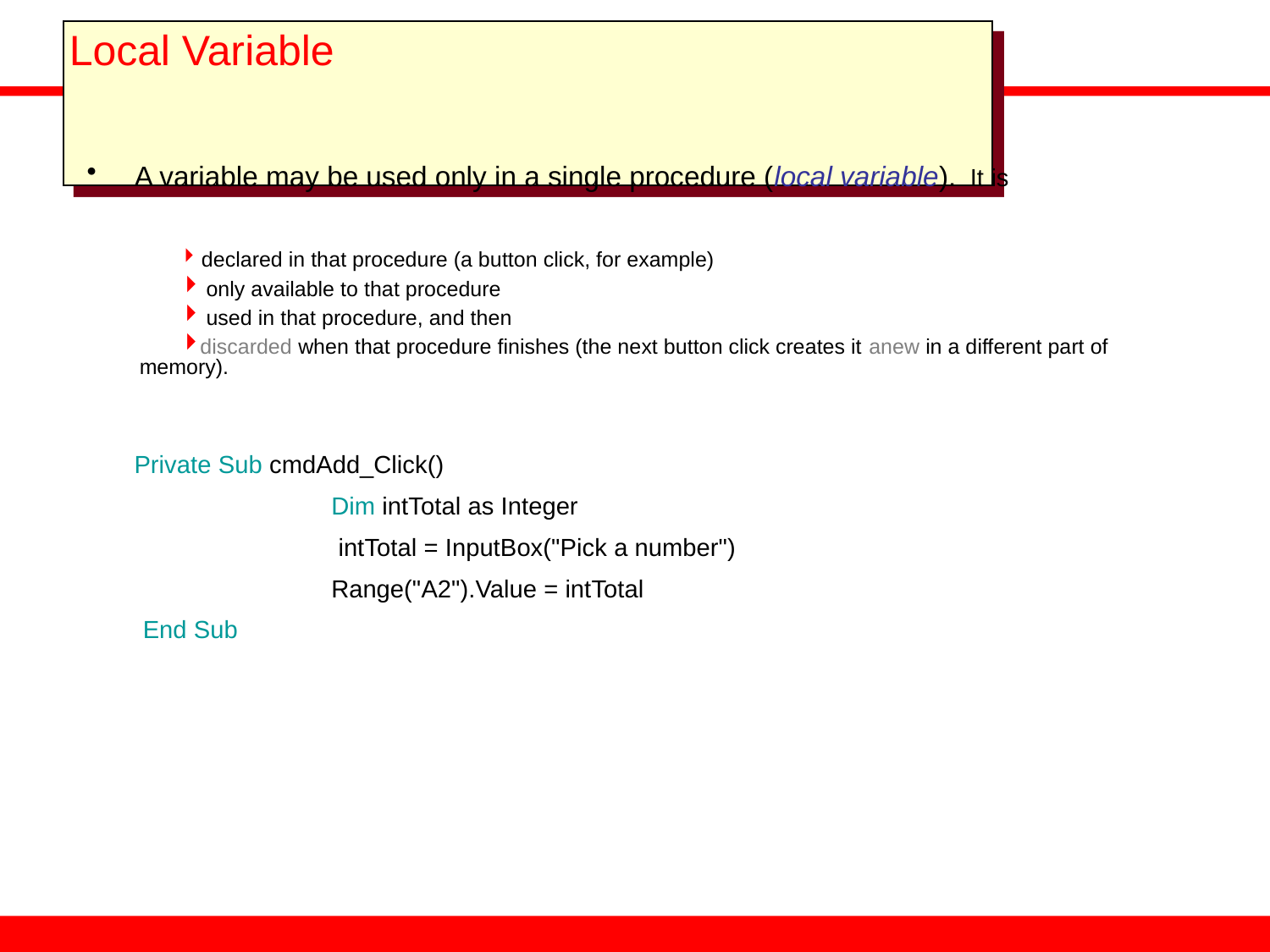

# Local Variable
A variable may be used only in a single procedure (local variable).  It is

 declared in that procedure (a button click, for example)
 only available to that procedure
 used in that procedure, and then
discarded when that procedure finishes (the next button click creates it anew in a different part of memory).

        Private Sub cmdAdd_Click()
		          Dim intTotal as Integer
		           intTotal = InputBox("Pick a number")
		          Range("A2").Value = intTotal
        End Sub